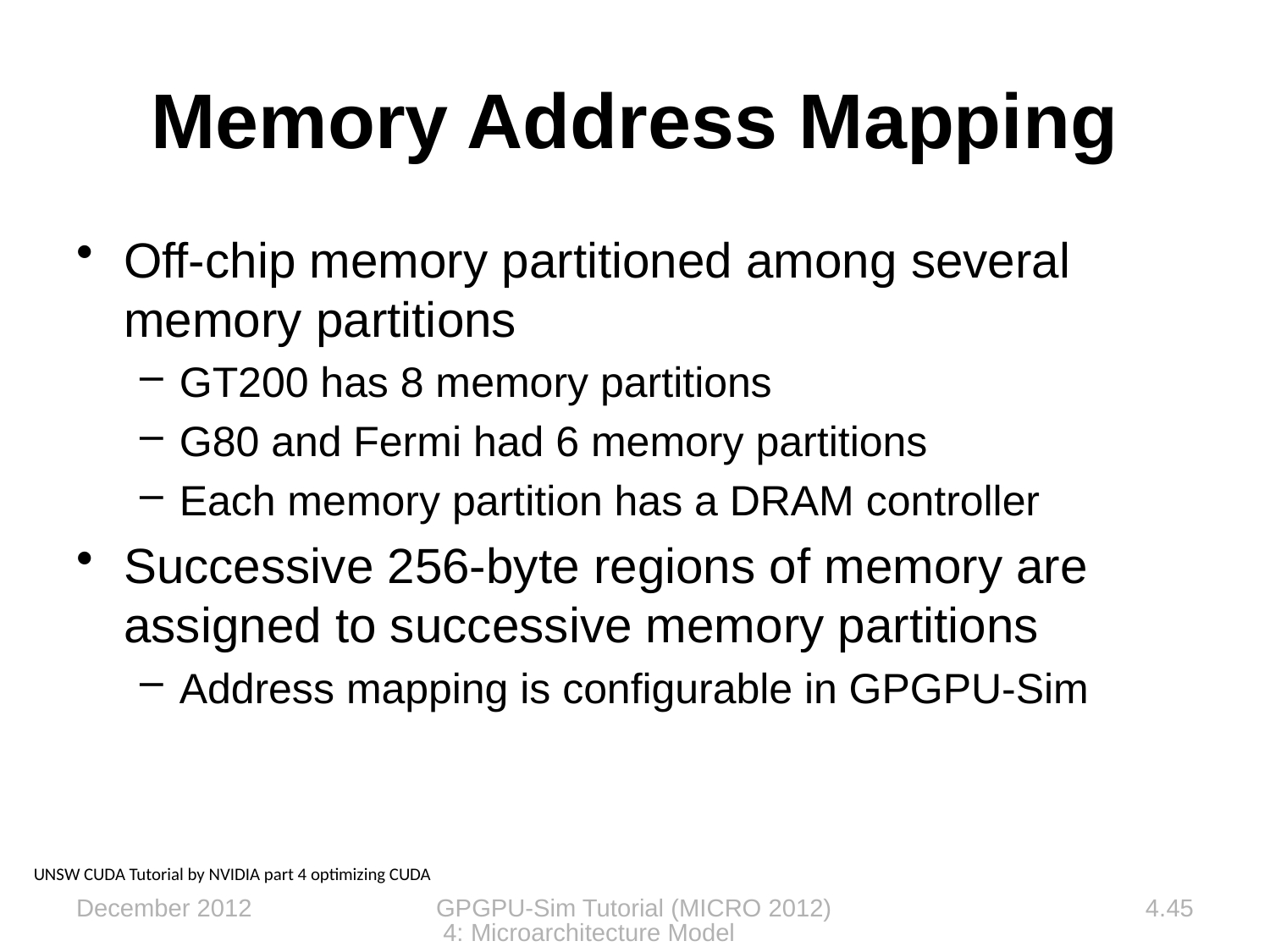

Memory Address Mapping
Off-chip memory partitioned among several memory partitions
GT200 has 8 memory partitions
G80 and Fermi had 6 memory partitions
Each memory partition has a DRAM controller
Successive 256-byte regions of memory are assigned to successive memory partitions
Address mapping is configurable in GPGPU-Sim
UNSW CUDA Tutorial by NVIDIA part 4 optimizing CUDA
December 2012
GPGPU-Sim Tutorial (MICRO 2012) 4: Microarchitecture Model
4.45